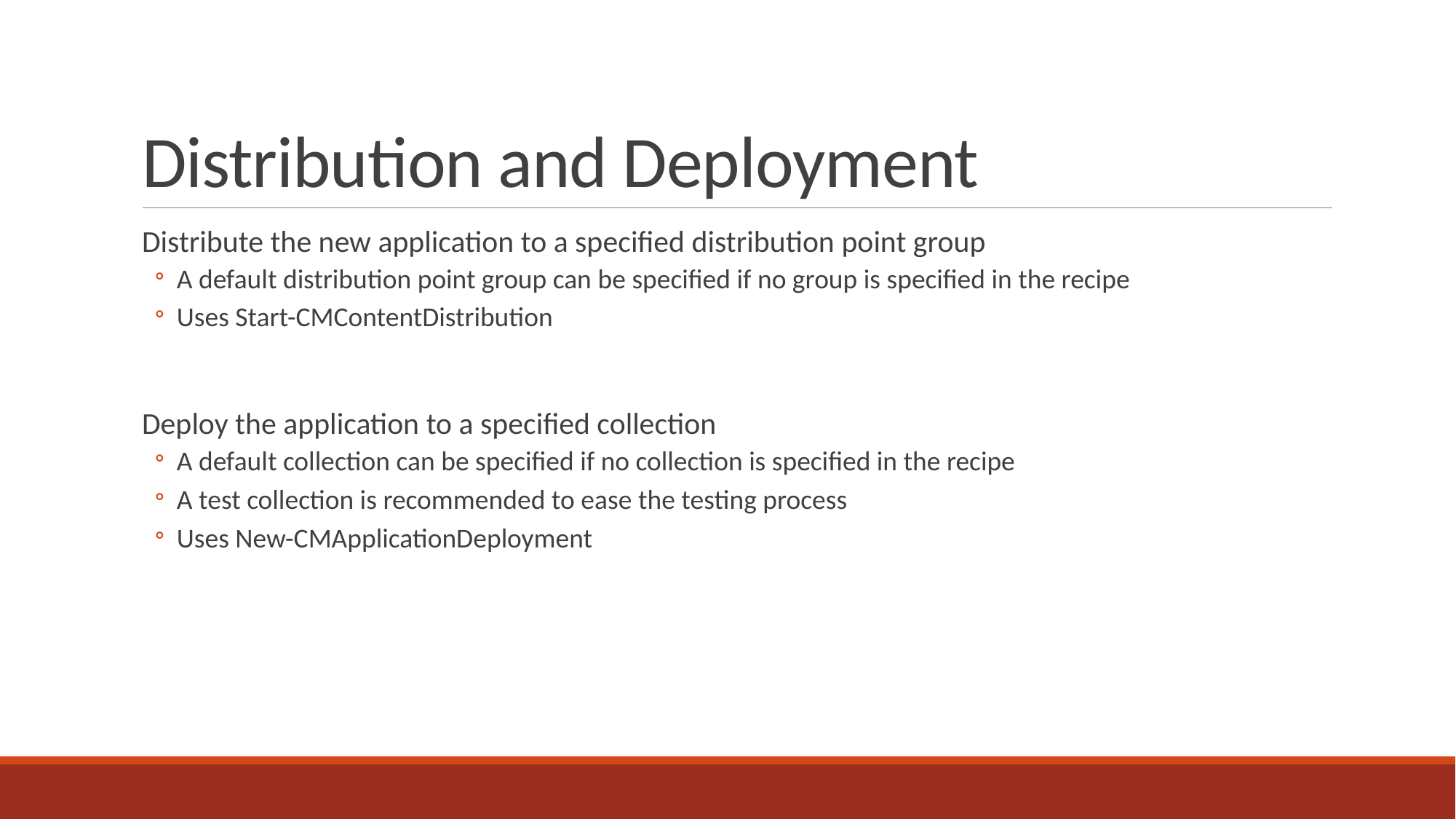

# Distribution and Deployment
Distribute the new application to a specified distribution point group
A default distribution point group can be specified if no group is specified in the recipe
Uses Start-CMContentDistribution

Deploy the application to a specified collection
A default collection can be specified if no collection is specified in the recipe
A test collection is recommended to ease the testing process
Uses New-CMApplicationDeployment